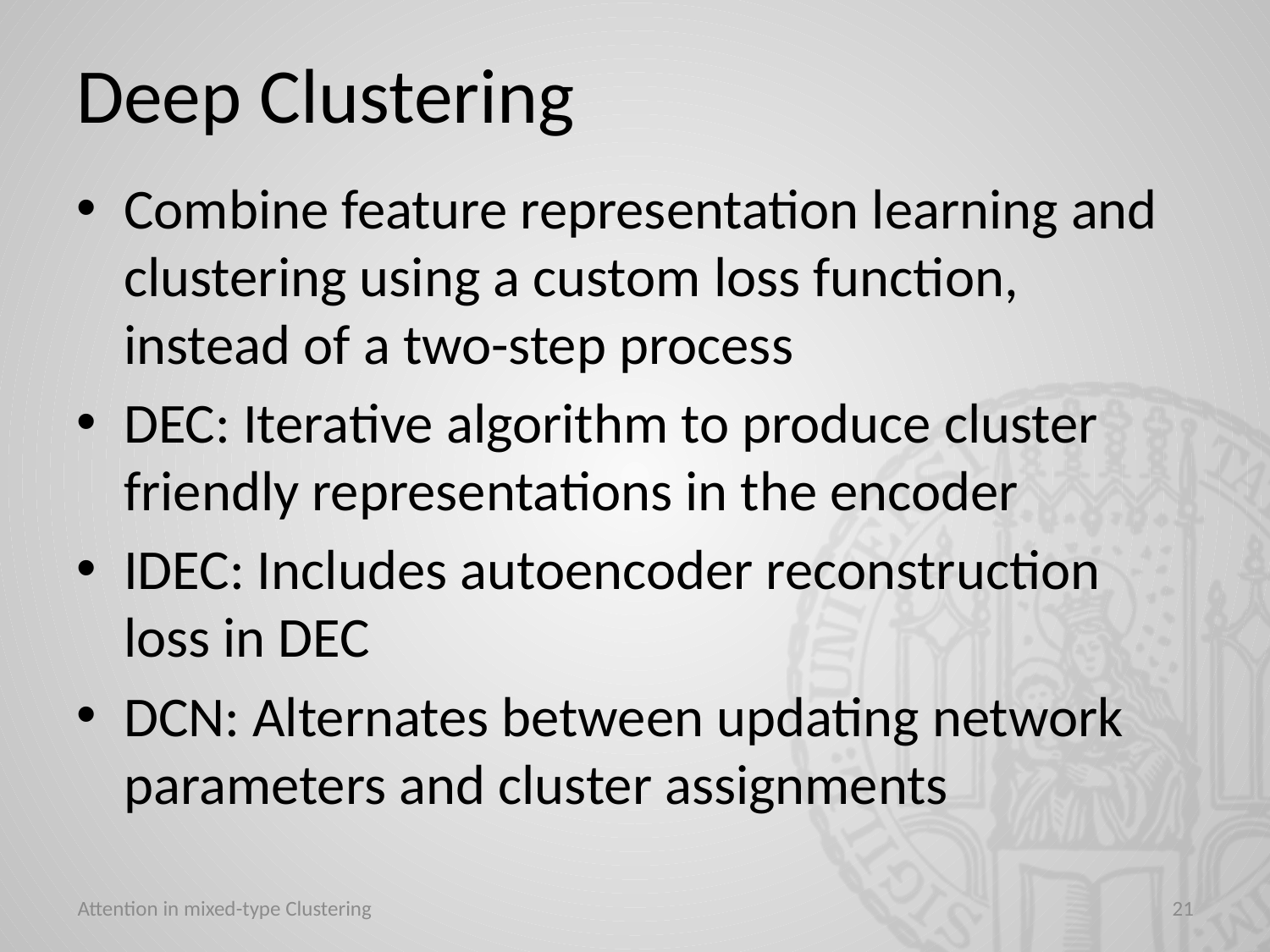

# Deep Clustering
Combine feature representation learning and clustering using a custom loss function, instead of a two-step process
DEC: Iterative algorithm to produce cluster friendly representations in the encoder
IDEC: Includes autoencoder reconstruction loss in DEC
DCN: Alternates between updating network parameters and cluster assignments
Attention in mixed-type Clustering
21